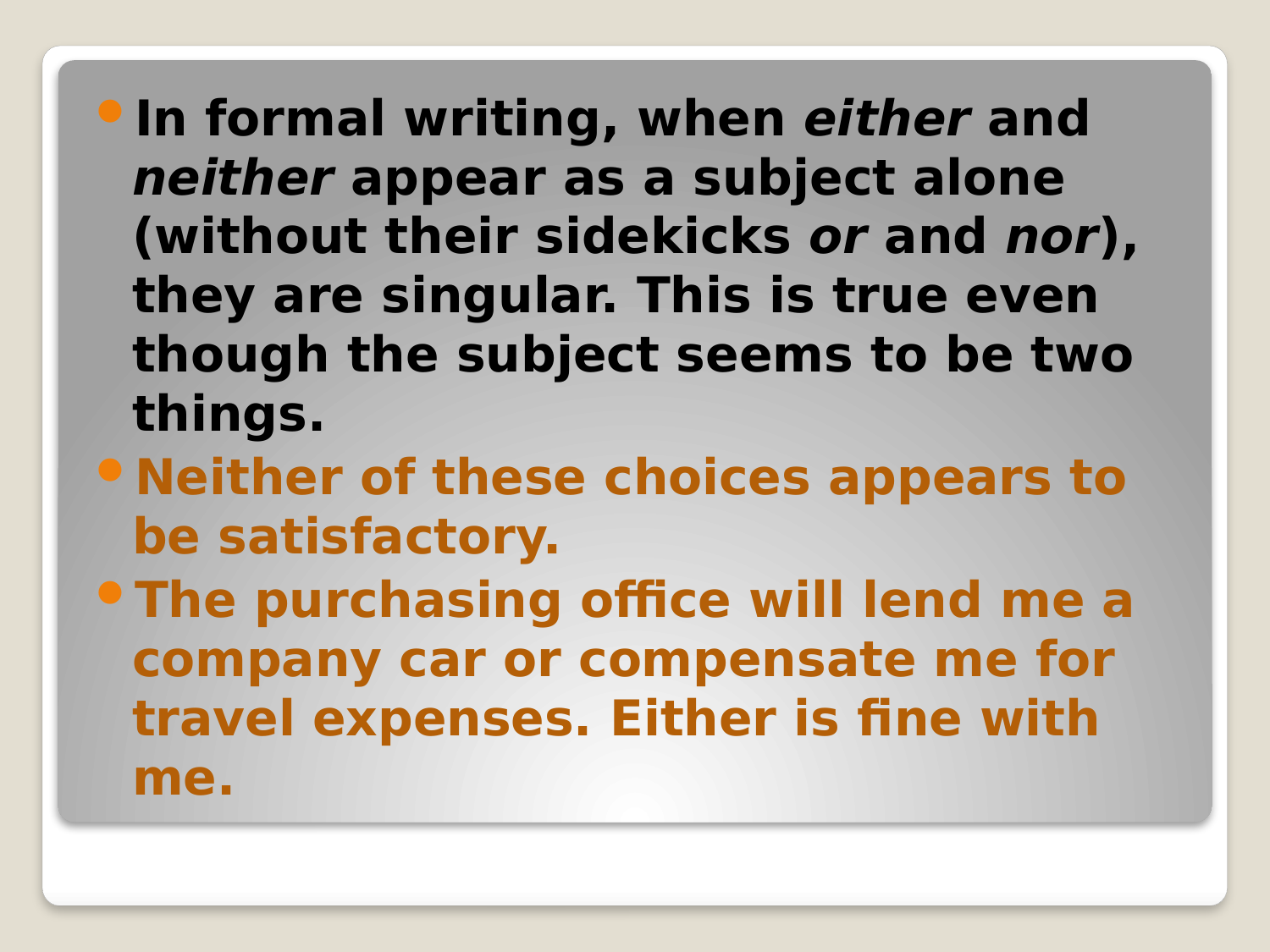

In formal writing, when either and neither appear as a subject alone (without their sidekicks or and nor), they are singular. This is true even though the subject seems to be two things.
Neither of these choices appears to be satisfactory.
The purchasing office will lend me a company car or compensate me for travel expenses. Either is fine with me.

#